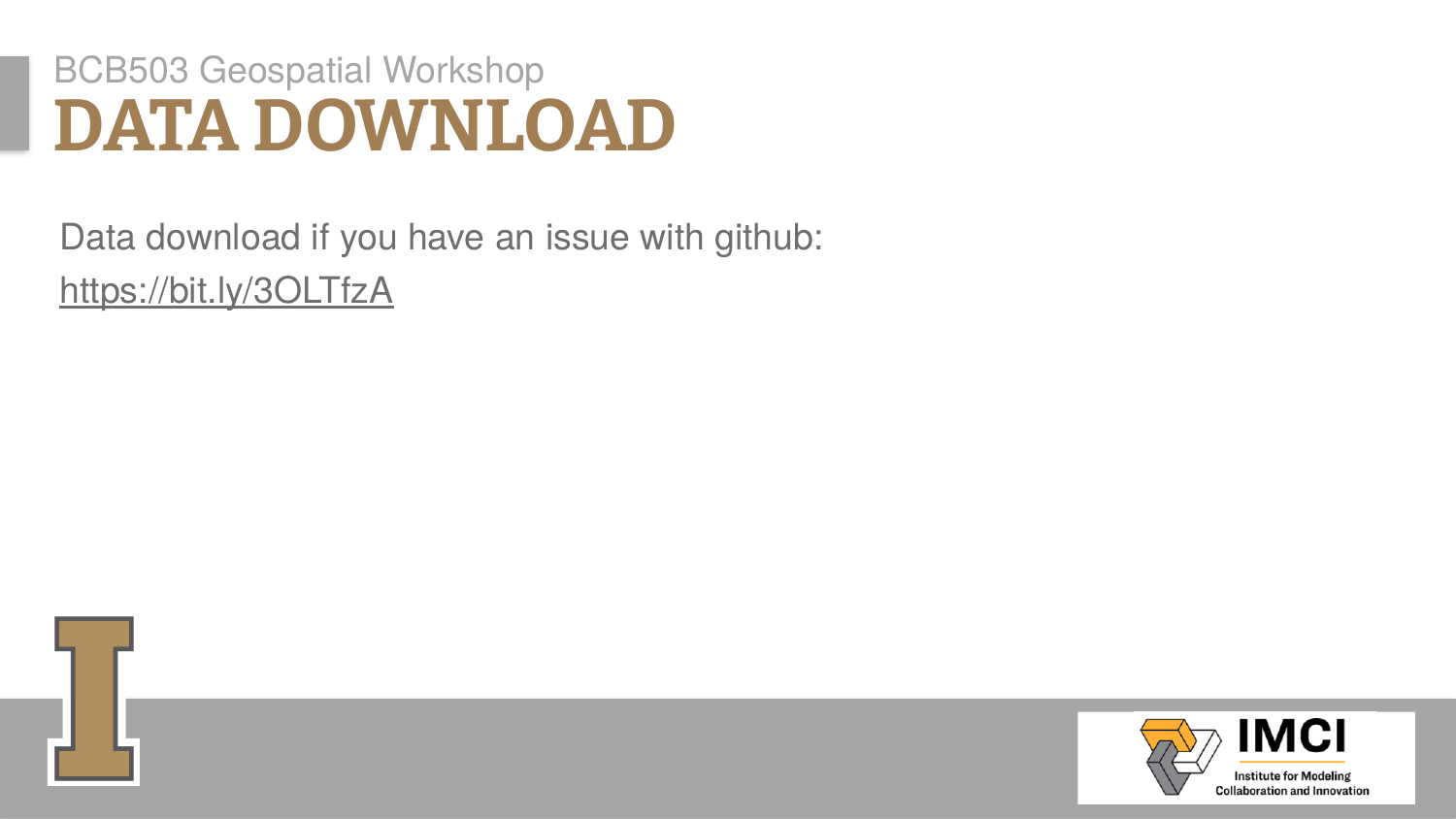

BCB503 Geospatial Workshop

# Data download
Data download if you have an issue with github:
https://bit.ly/3OLTfzA